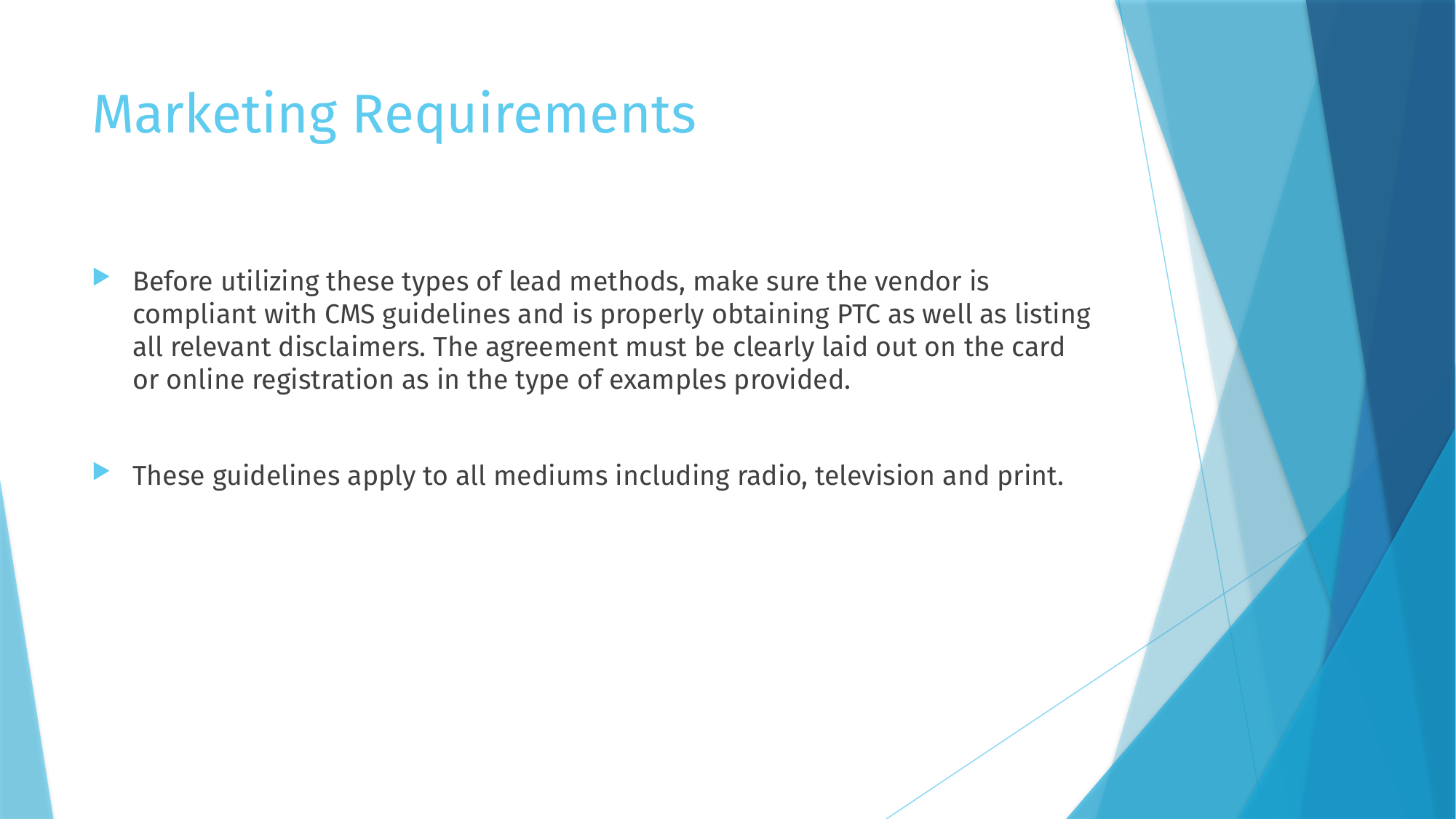

# Marketing Requirements
Before utilizing these types of lead methods, make sure the vendor is compliant with CMS guidelines and is properly obtaining PTC as well as listing all relevant disclaimers. The agreement must be clearly laid out on the card or online registration as in the type of examples provided.

These guidelines apply to all mediums including radio, television and print.